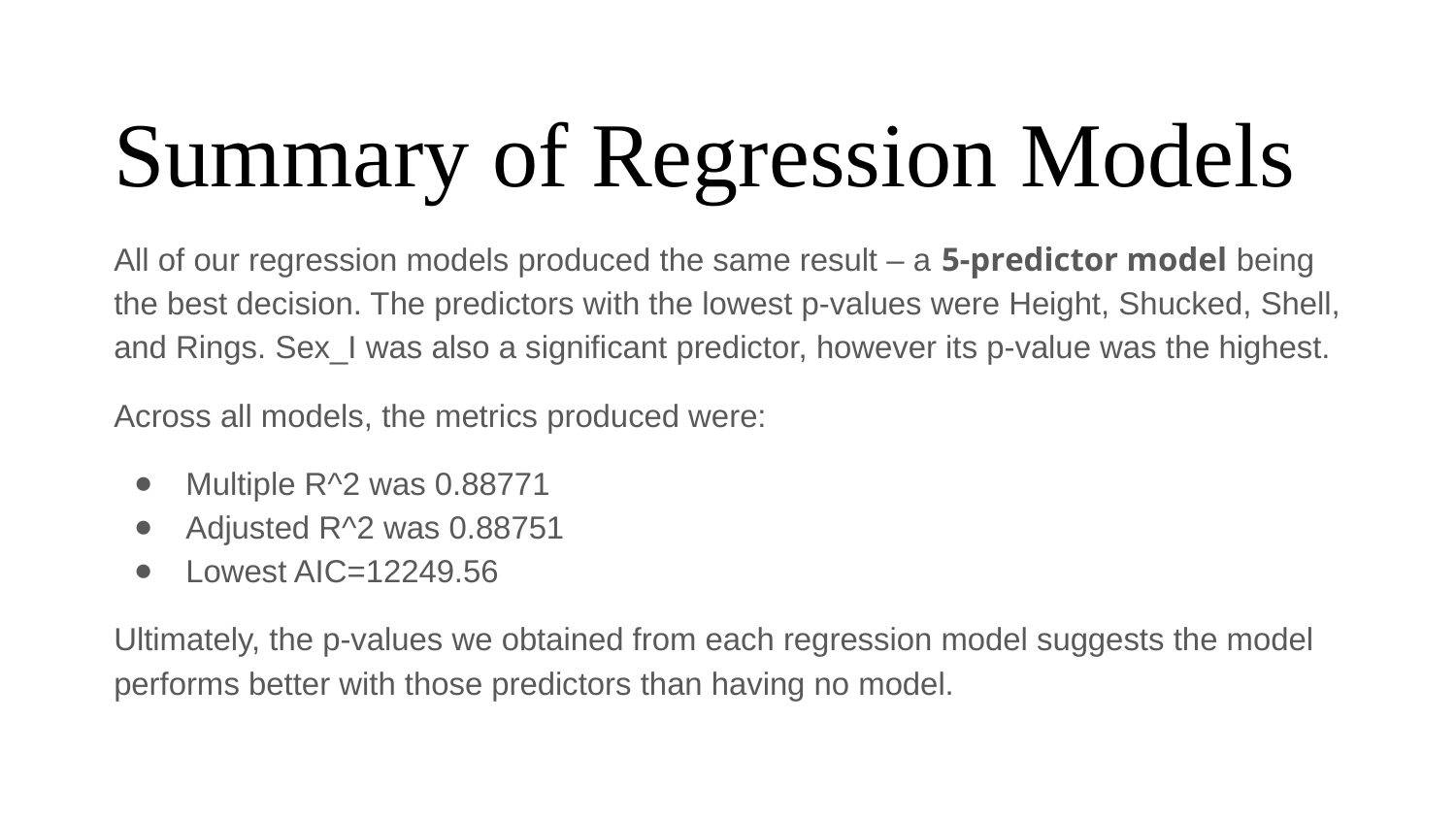

# Summary of Regression Models
All of our regression models produced the same result – a 5-predictor model being the best decision. The predictors with the lowest p-values were Height, Shucked, Shell, and Rings. Sex_I was also a significant predictor, however its p-value was the highest.
Across all models, the metrics produced were:
Multiple R^2 was 0.88771
Adjusted R^2 was 0.88751
Lowest AIC=12249.56
Ultimately, the p-values we obtained from each regression model suggests the model performs better with those predictors than having no model.